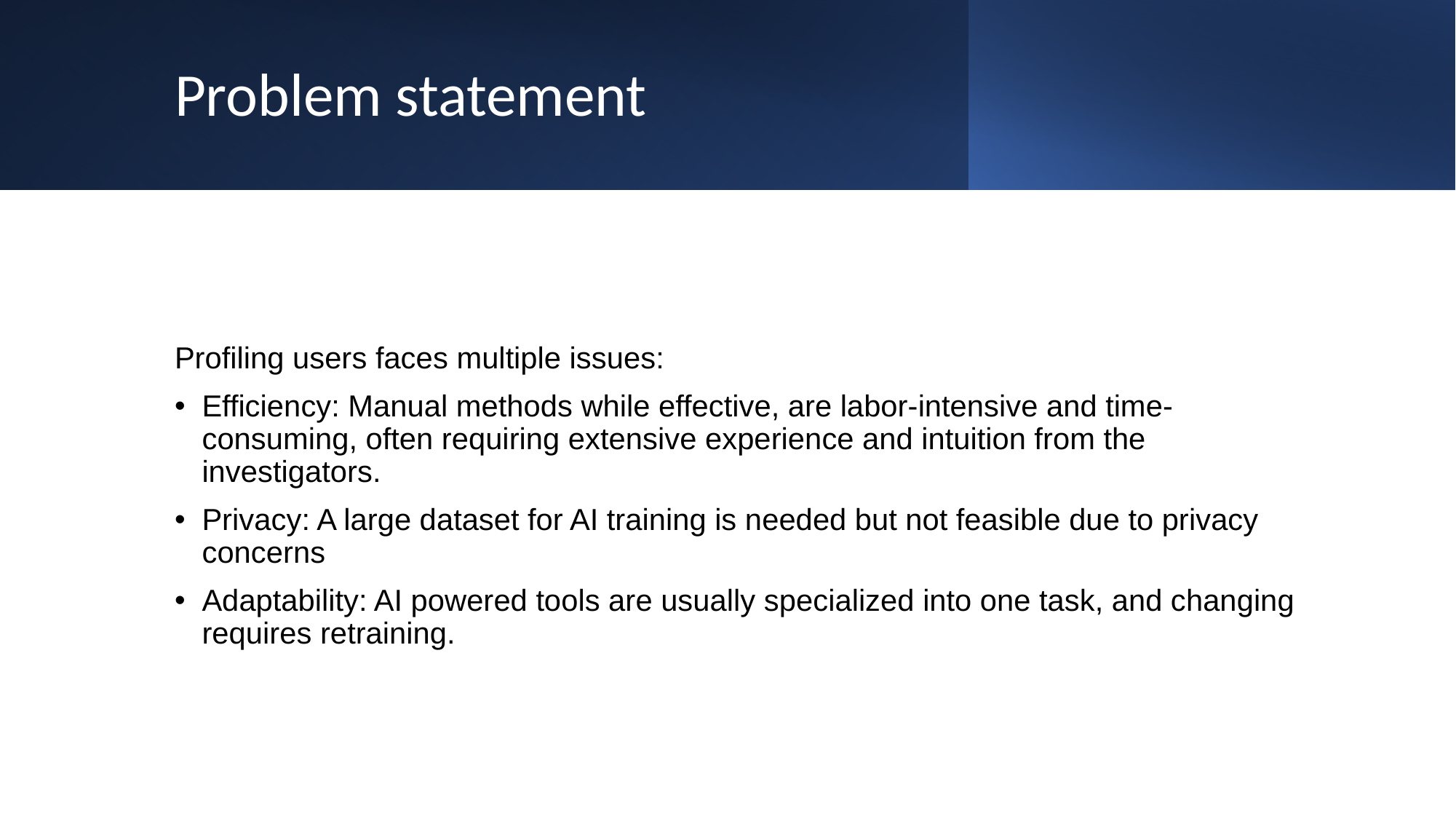

# Problem statement
Profiling users faces multiple issues:
Efficiency: Manual methods while effective, are labor-intensive and time-consuming, often requiring extensive experience and intuition from the investigators.
Privacy: A large dataset for AI training is needed but not feasible due to privacy concerns
Adaptability: AI powered tools are usually specialized into one task, and changing requires retraining.